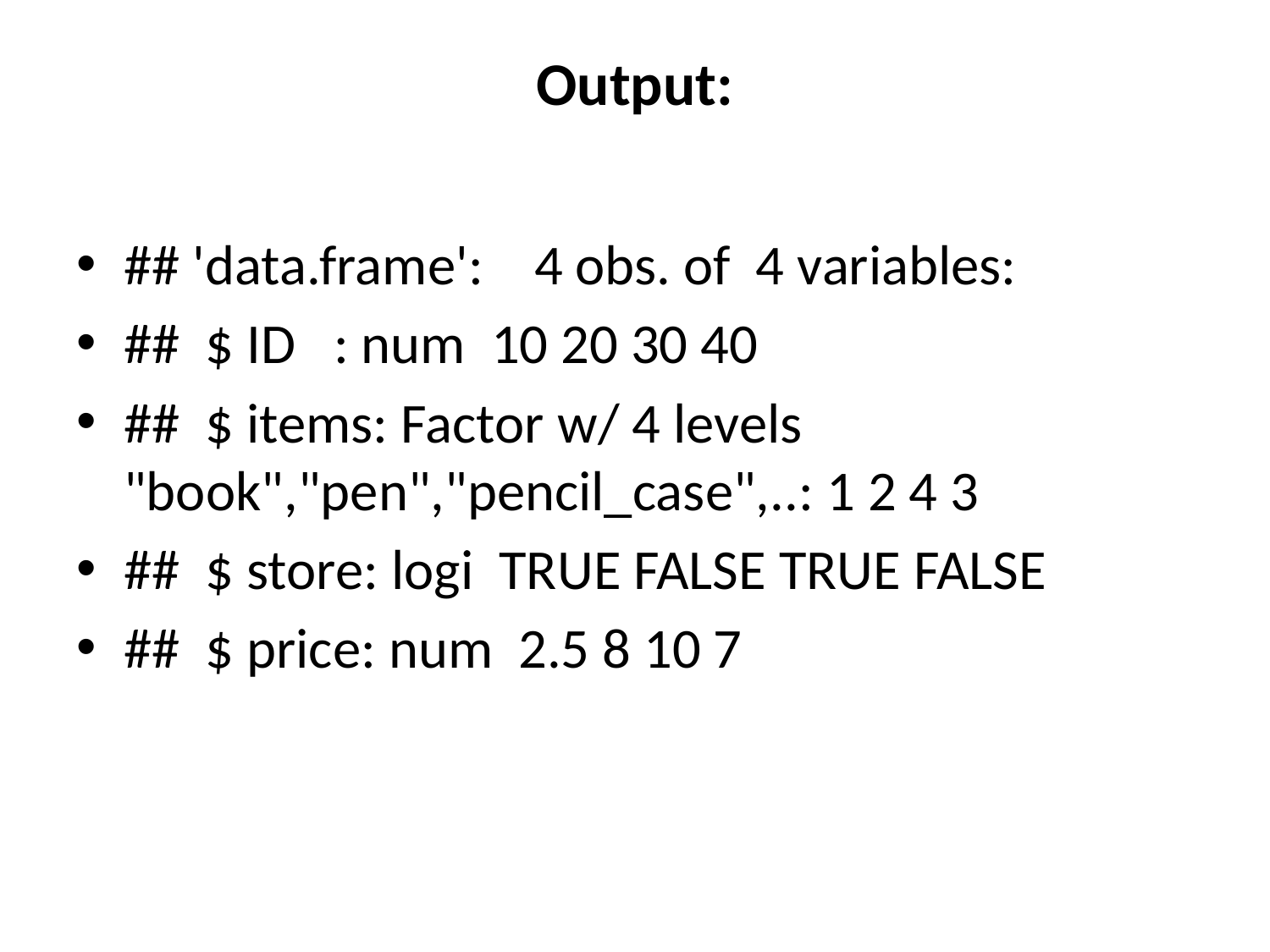

# Output:
## 'data.frame':    4 obs. of  4 variables:
##  $ ID   : num  10 20 30 40
##  $ items: Factor w/ 4 levels "book","pen","pencil_case",..: 1 2 4 3
##  $ store: logi  TRUE FALSE TRUE FALSE
##  $ price: num  2.5 8 10 7